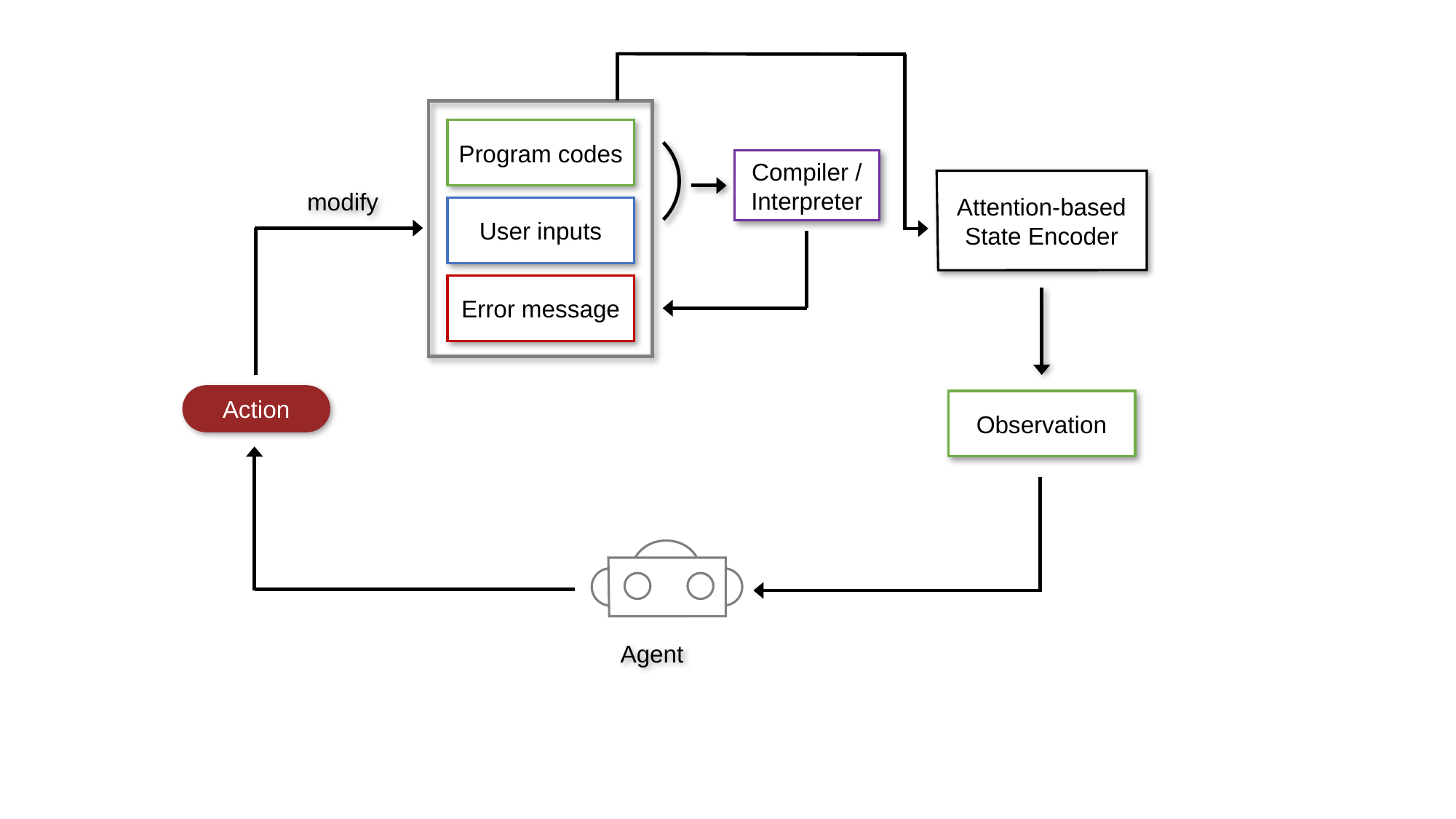

Program codes

Compiler / Interpreter
Attention-based State Encoder
modify
User inputs
Error message
Action
Observation

Agent